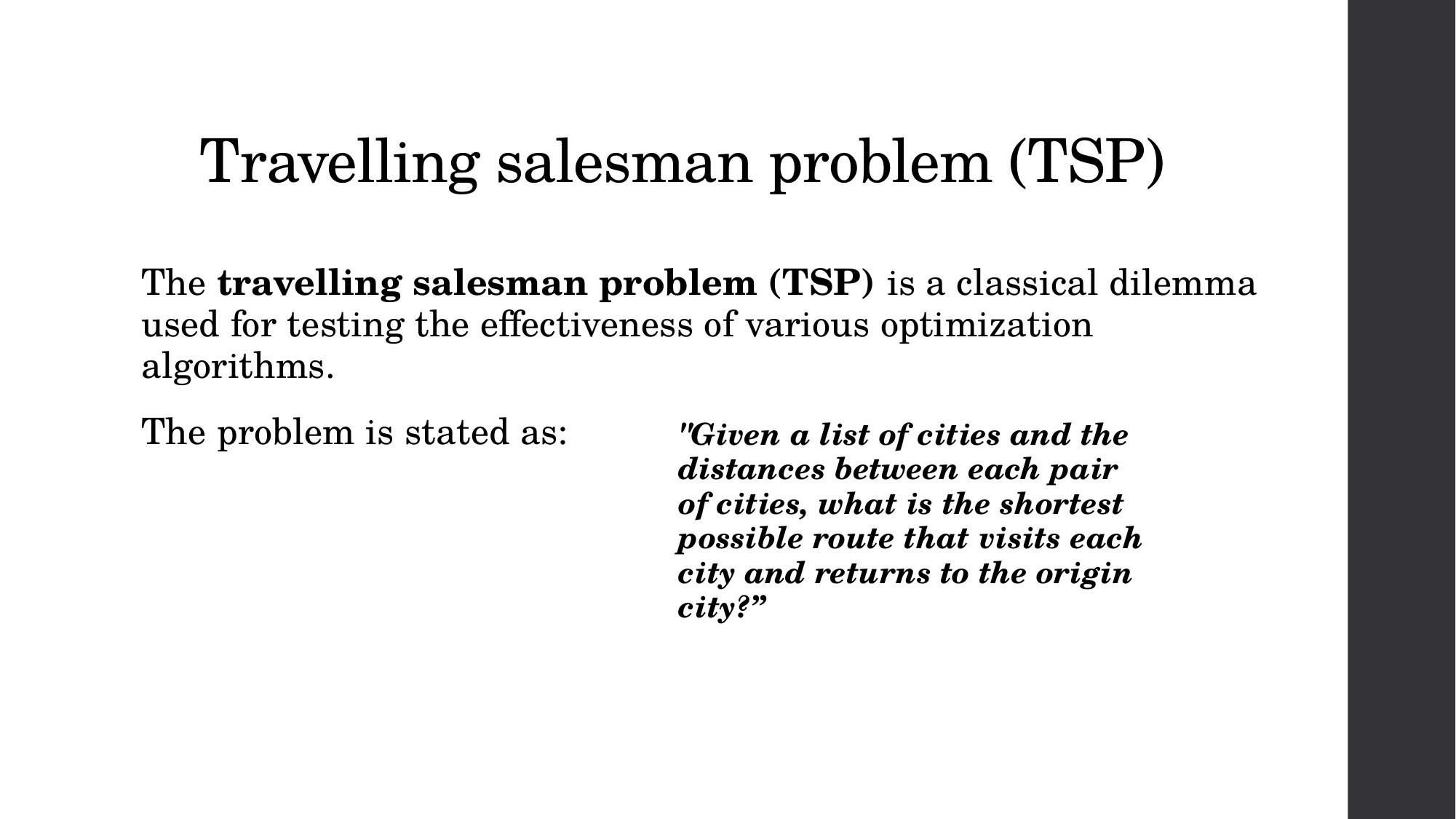

# Travelling salesman problem (TSP)
The travelling salesman problem (TSP) is a classical dilemma used for testing the effectiveness of various optimization algorithms.
The problem is stated as:
"Given a list of cities and the distances between each pair of cities, what is the shortest possible route that visits each city and returns to the origin city?”